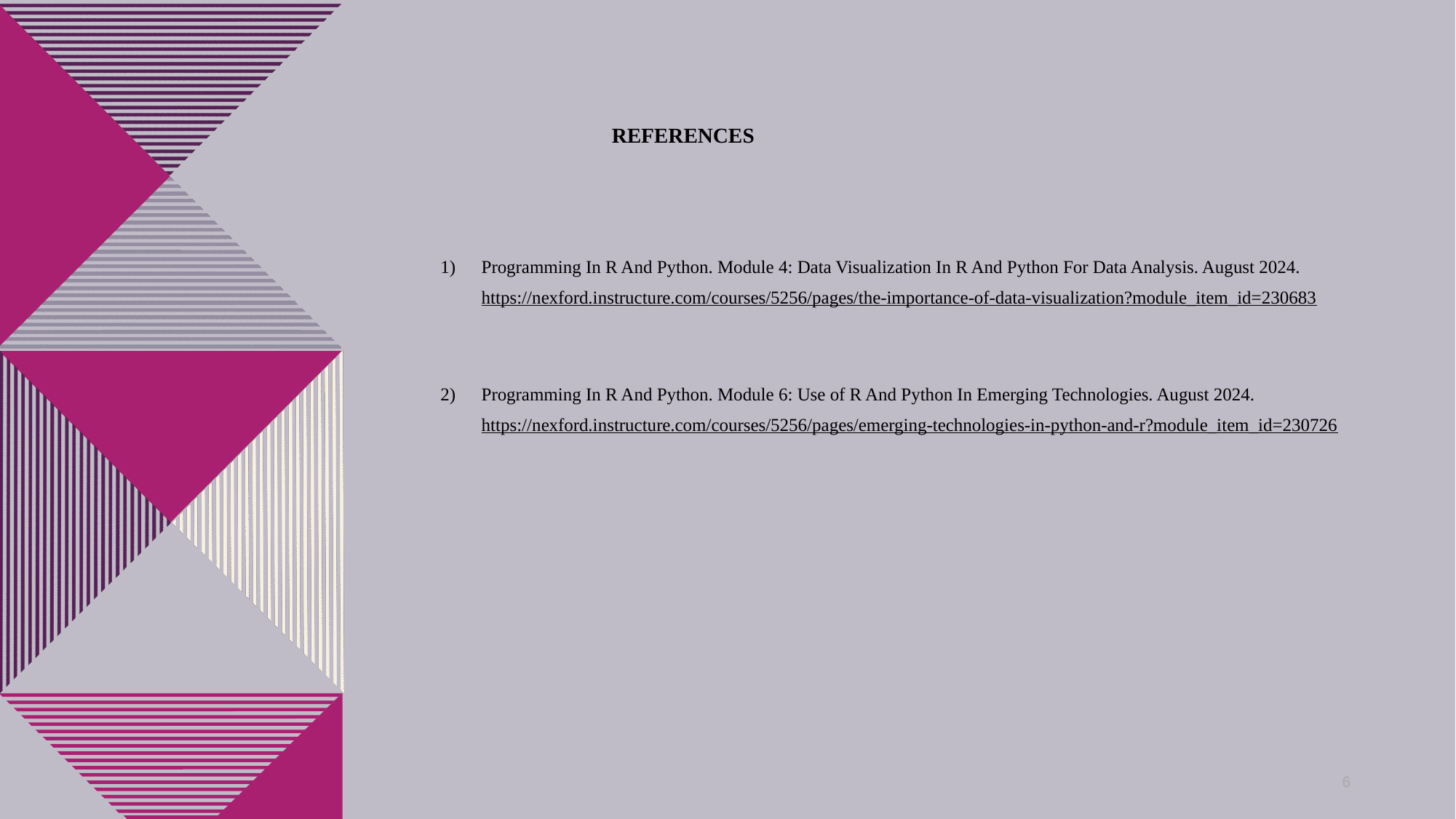

# REFERENCES
Programming In R And Python. Module 4: Data Visualization In R And Python For Data Analysis. August 2024. https://nexford.instructure.com/courses/5256/pages/the-importance-of-data-visualization?module_item_id=230683

Programming In R And Python. Module 6: Use of R And Python In Emerging Technologies. August 2024. https://nexford.instructure.com/courses/5256/pages/emerging-technologies-in-python-and-r?module_item_id=230726

6